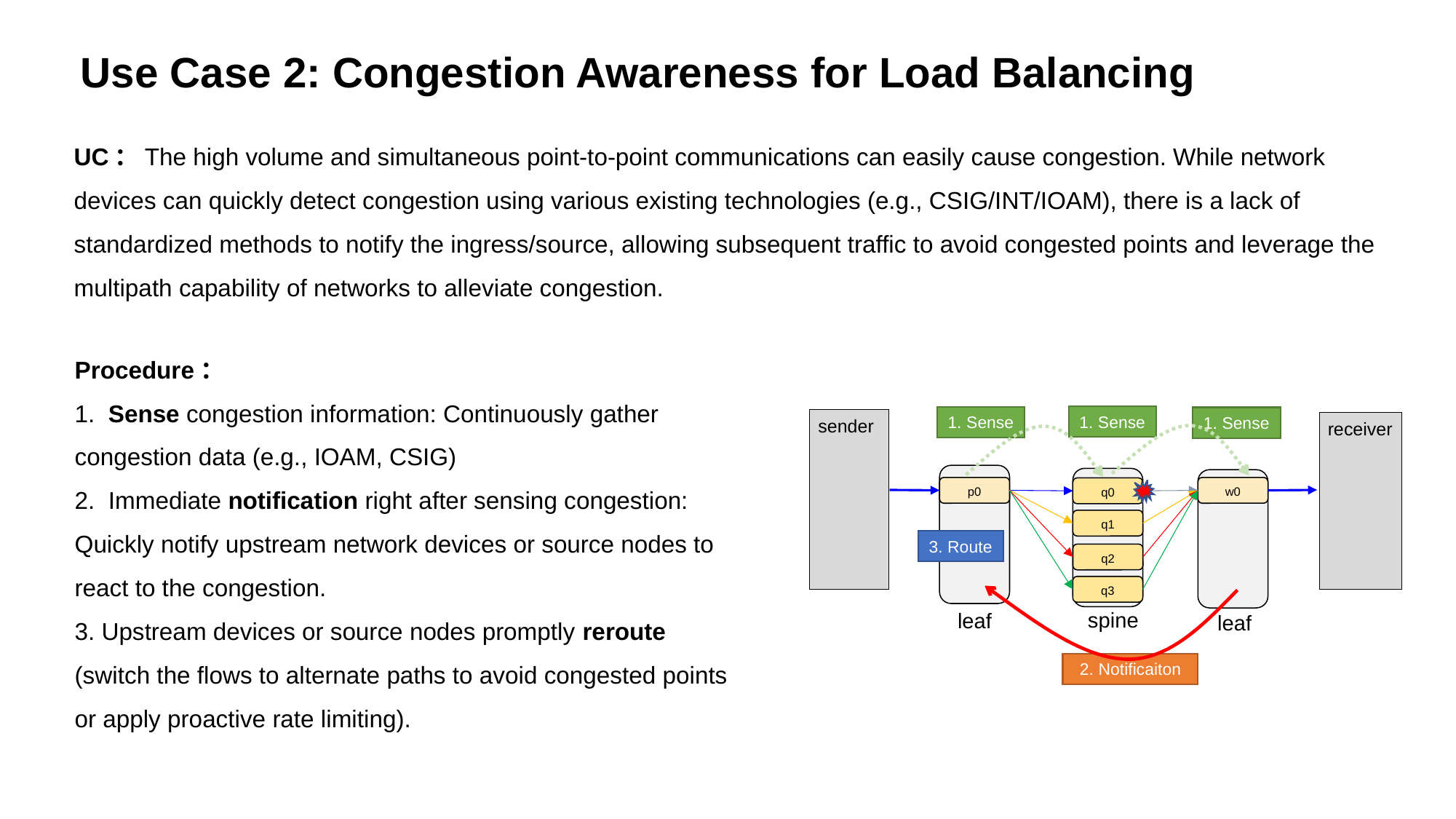

Use Case 2: Congestion Awareness for Load Balancing
UC：The high volume and simultaneous point-to-point communications can easily cause congestion. While network devices can quickly detect congestion using various existing technologies (e.g., CSIG/INT/IOAM), there is a lack of standardized methods to notify the ingress/source, allowing subsequent traffic to avoid congested points and leverage the multipath capability of networks to alleviate congestion.
Procedure：
1.  Sense congestion information: Continuously gather congestion data (e.g., IOAM, CSIG)
2.  Immediate notification right after sensing congestion: Quickly notify upstream network devices or source nodes to react to the congestion.
3. Upstream devices or source nodes promptly reroute (switch the flows to alternate paths to avoid congested points or apply proactive rate limiting).
1. Sense
1. Sense
1. Sense
sender

receiver

p0
w0
q0

q1
3. Route
q2
q3

 spine
  leaf
  leaf

2. Notificaiton